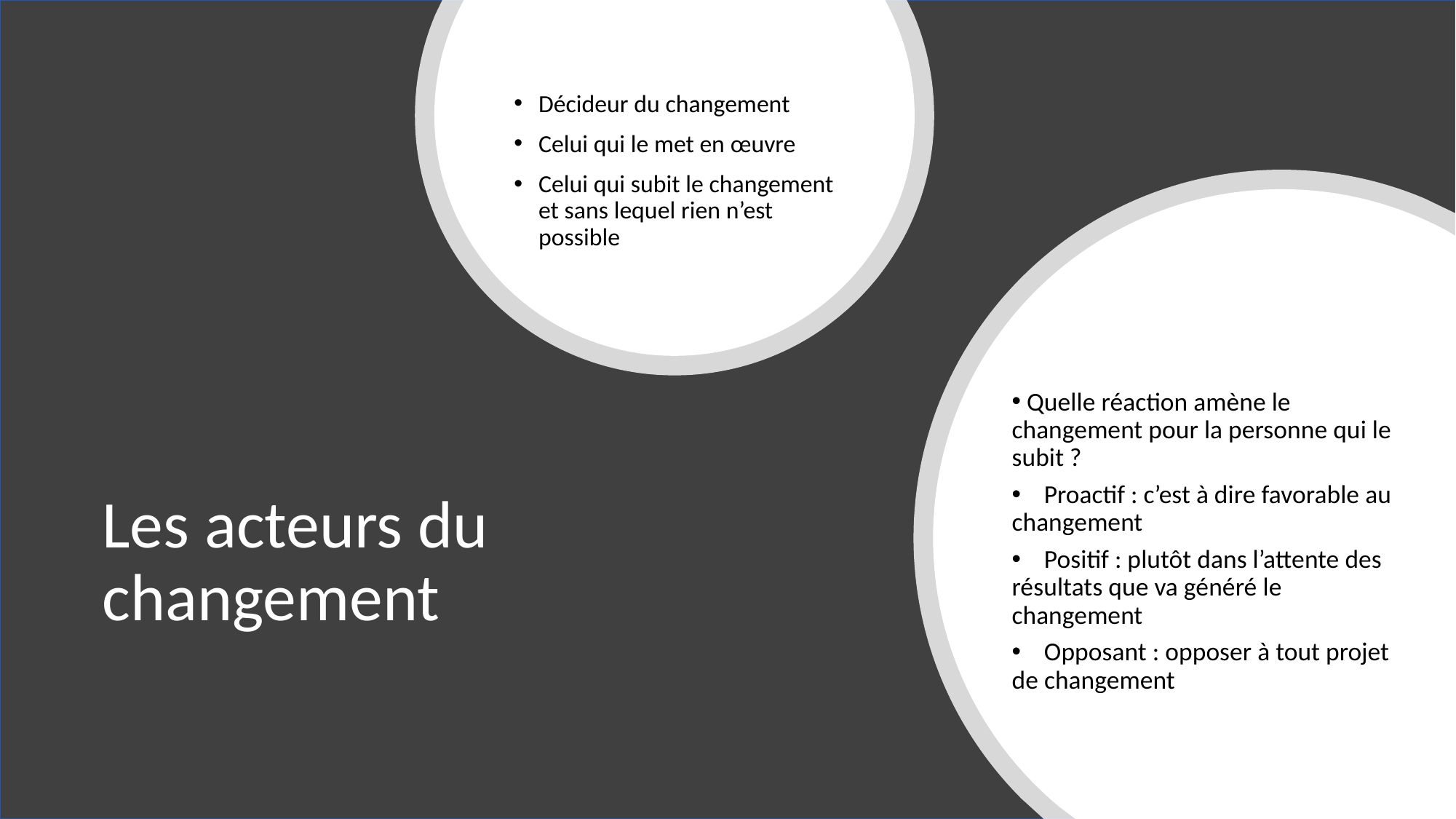

Décideur du changement
Celui qui le met en œuvre
Celui qui subit le changement et sans lequel rien n’est possible

 Quelle réaction amène le changement pour la personne qui le subit ?
    Proactif : c’est à dire favorable au changement
    Positif : plutôt dans l’attente des résultats que va généré le changement
    Opposant : opposer à tout projet de changement
# Les acteurs du changement